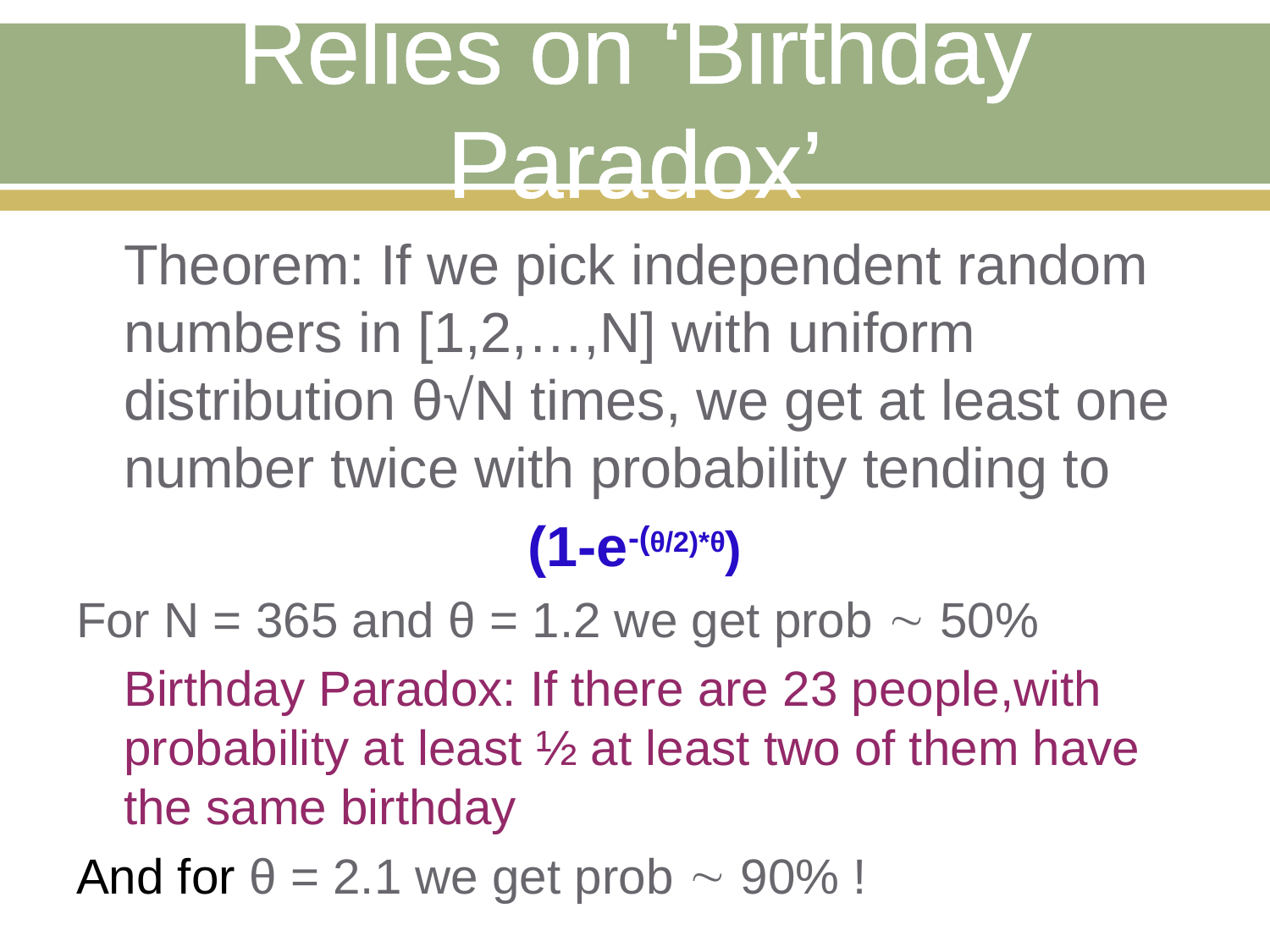

# Relies on ‘Birthday Paradox’
	Theorem: If we pick independent random numbers in [1,2,…,N] with uniform distribution θ√N times, we get at least one number twice with probability tending to
(1-e-(θ/2)*θ)
For N = 365 and θ = 1.2 we get prob ∼ 50%
	Birthday Paradox: If there are 23 people,with probability at least ½ at least two of them have the same birthday
And for θ = 2.1 we get prob ∼ 90% !